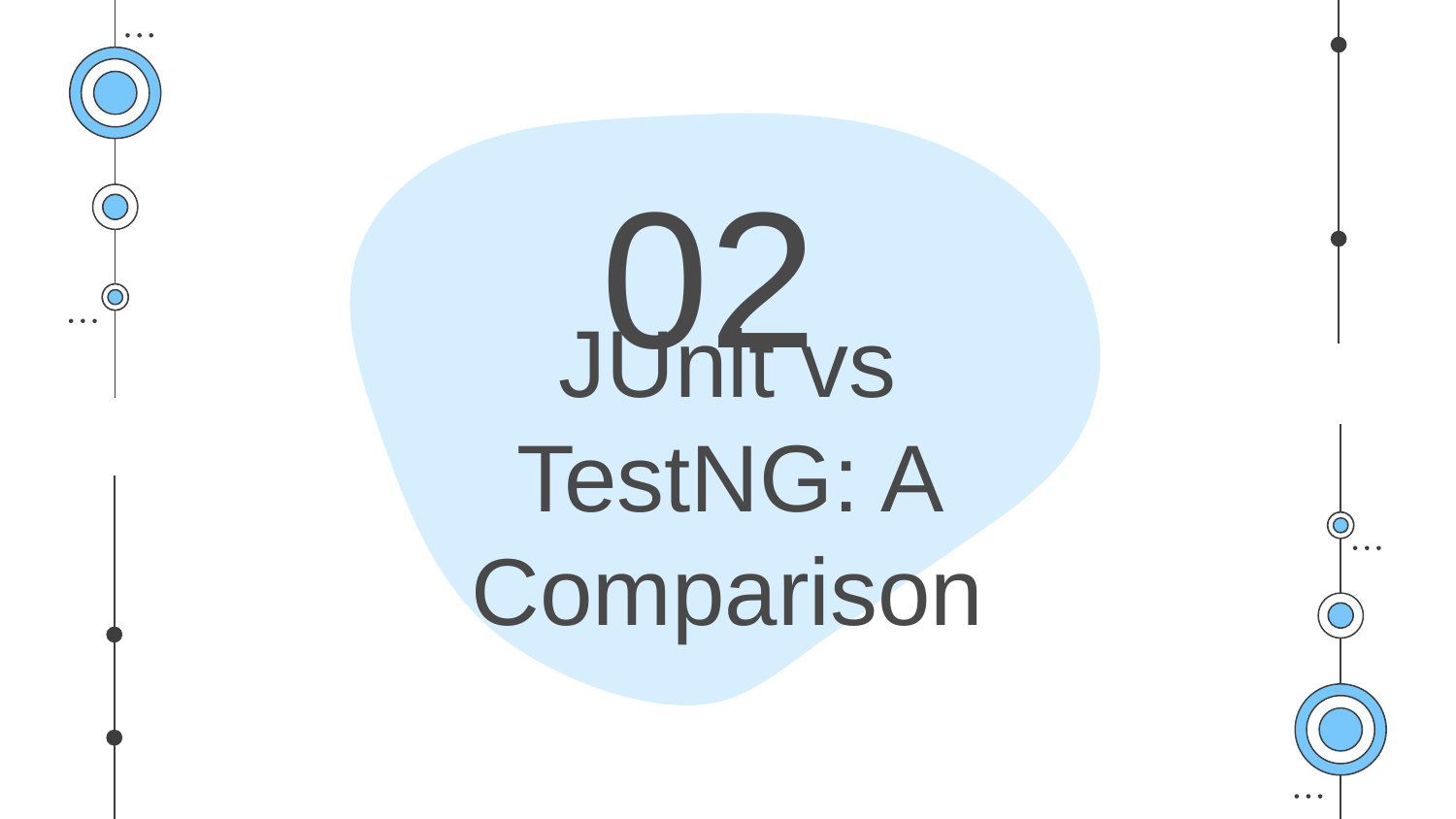

02
# JUnit vs TestNG: A Comparison